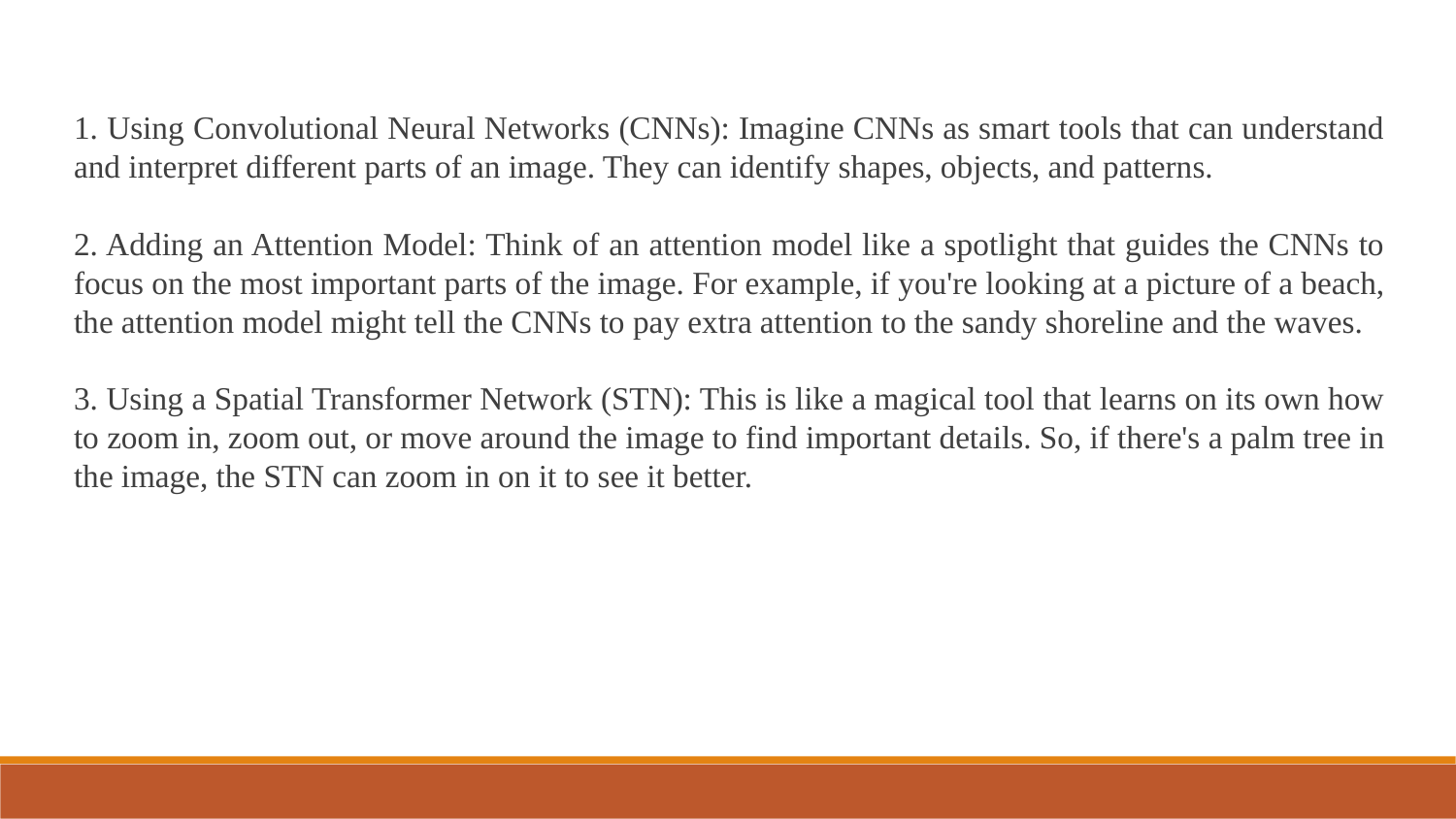

1. Using Convolutional Neural Networks (CNNs): Imagine CNNs as smart tools that can understand and interpret different parts of an image. They can identify shapes, objects, and patterns.

2. Adding an Attention Model: Think of an attention model like a spotlight that guides the CNNs to focus on the most important parts of the image. For example, if you're looking at a picture of a beach, the attention model might tell the CNNs to pay extra attention to the sandy shoreline and the waves.

3. Using a Spatial Transformer Network (STN): This is like a magical tool that learns on its own how to zoom in, zoom out, or move around the image to find important details. So, if there's a palm tree in the image, the STN can zoom in on it to see it better.